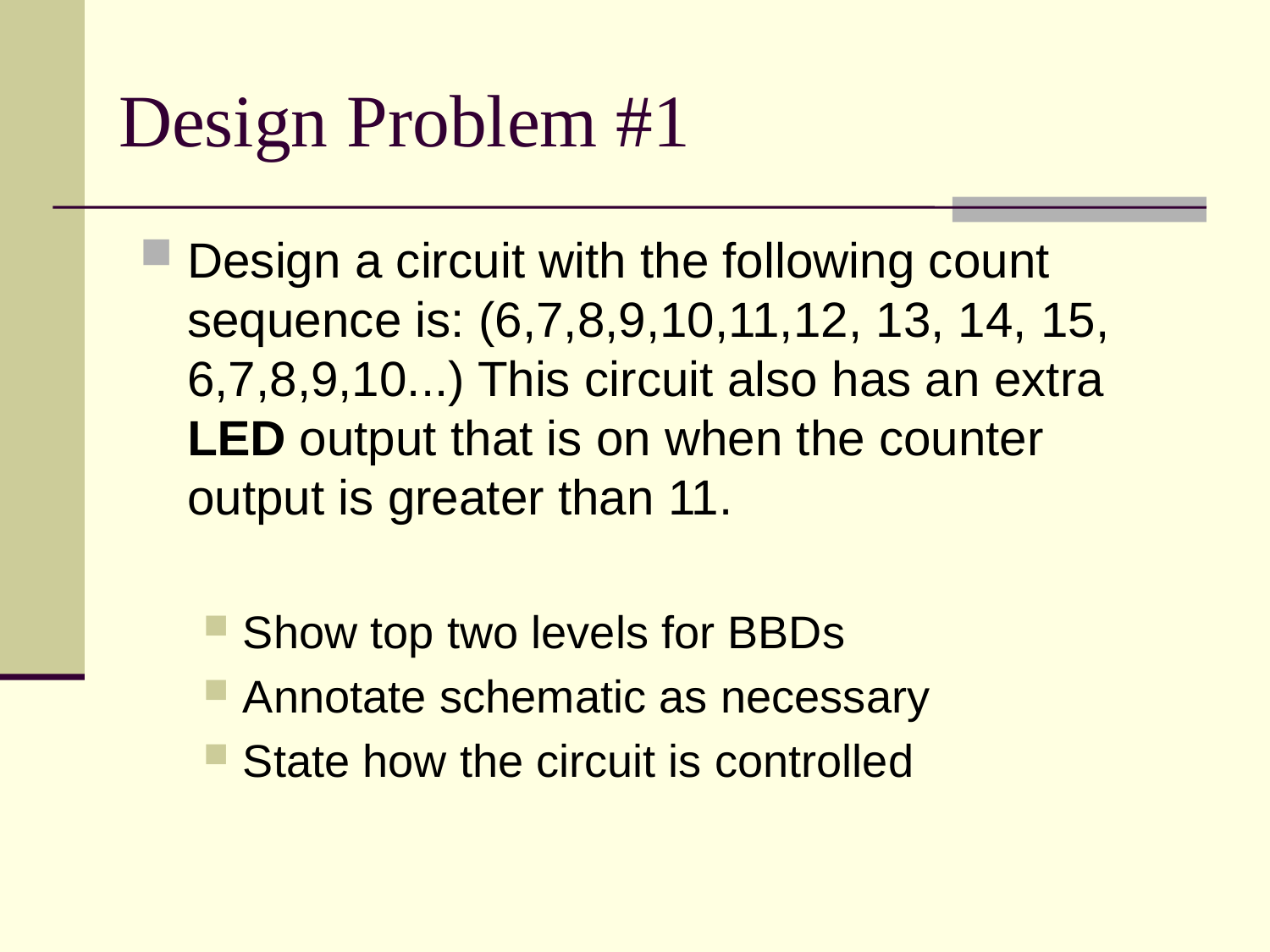

# Design Problem #1
Design a circuit with the following count sequence is: (6,7,8,9,10,11,12, 13, 14, 15, 6,7,8,9,10...) This circuit also has an extra LED output that is on when the counter output is greater than 11.

Show top two levels for BBDs
Annotate schematic as necessary
State how the circuit is controlled